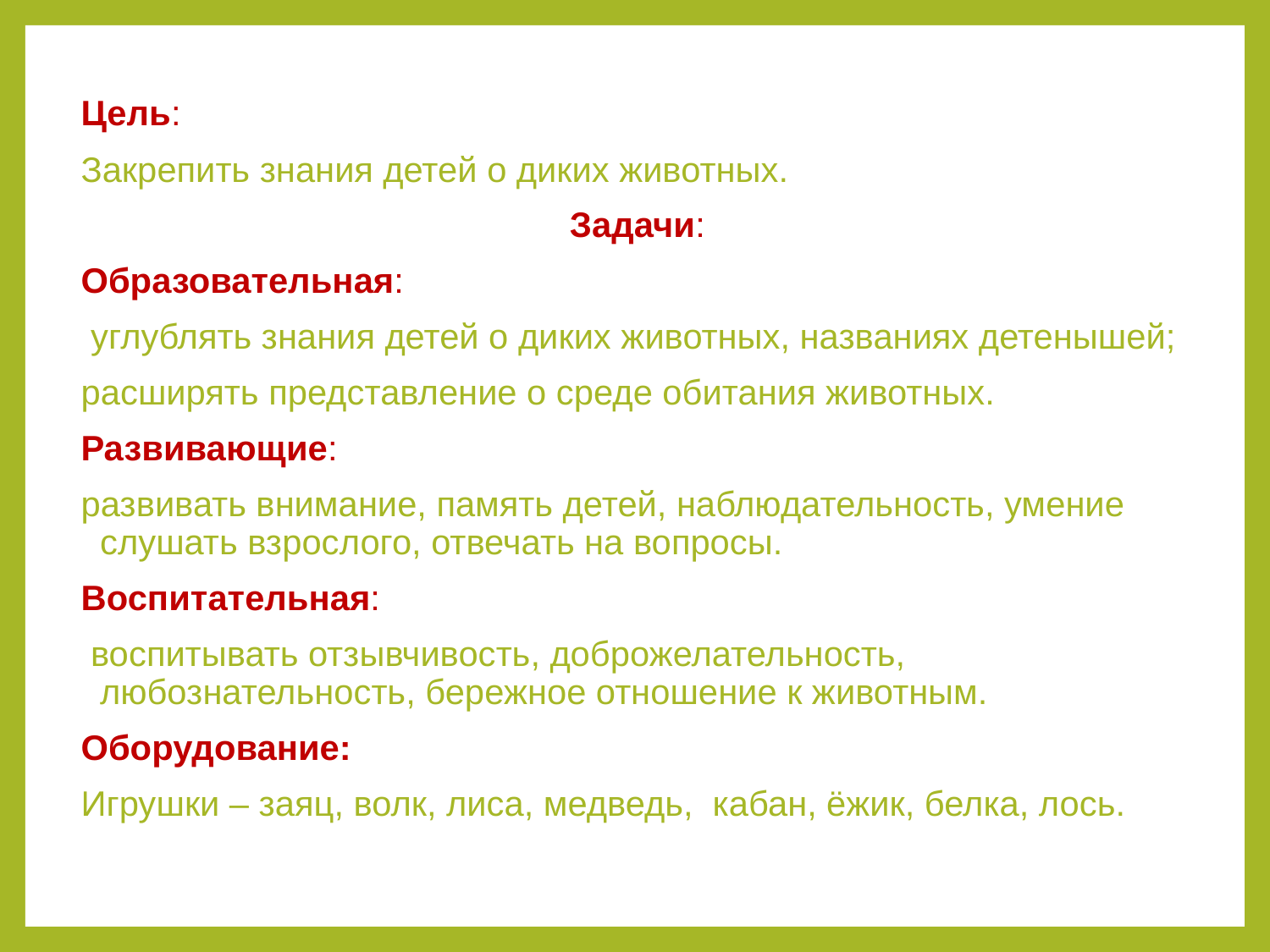

Цель:
Закрепить знания детей о диких животных.
Задачи:
Образовательная:
 углублять знания детей о диких животных, названиях детенышей;
расширять представление о среде обитания животных.
Развивающие:
развивать внимание, память детей, наблюдательность, умение слушать взрослого, отвечать на вопросы.
Воспитательная:
 воспитывать отзывчивость, доброжелательность, любознательность, бережное отношение к животным.
Оборудование:
Игрушки – заяц, волк, лиса, медведь,  кабан, ёжик, белка, лось.